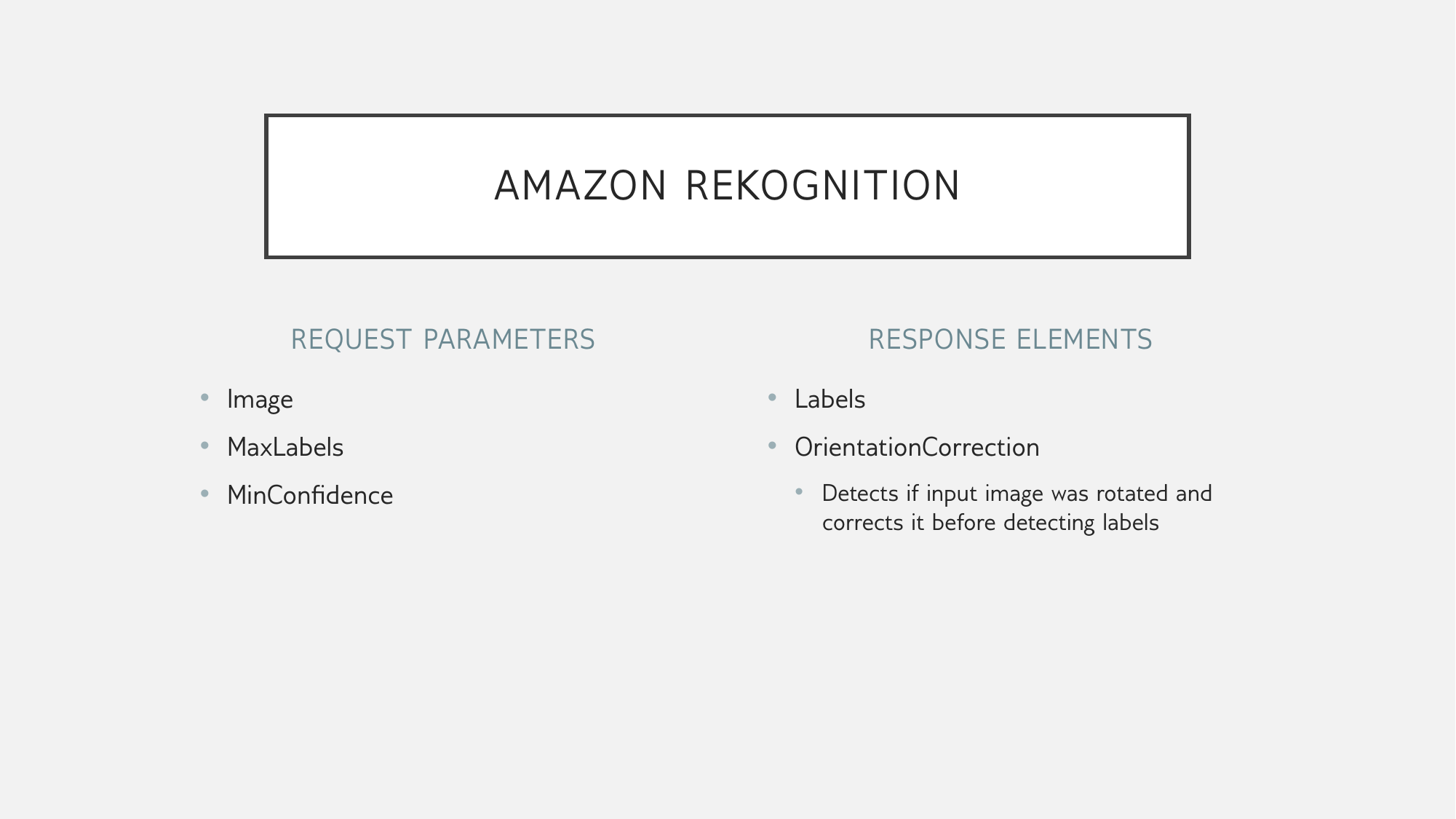

# Amazon Rekognition
Request Parameters
Response Elements
Image
MaxLabels
MinConfidence
Labels
OrientationCorrection
Detects if input image was rotated and corrects it before detecting labels